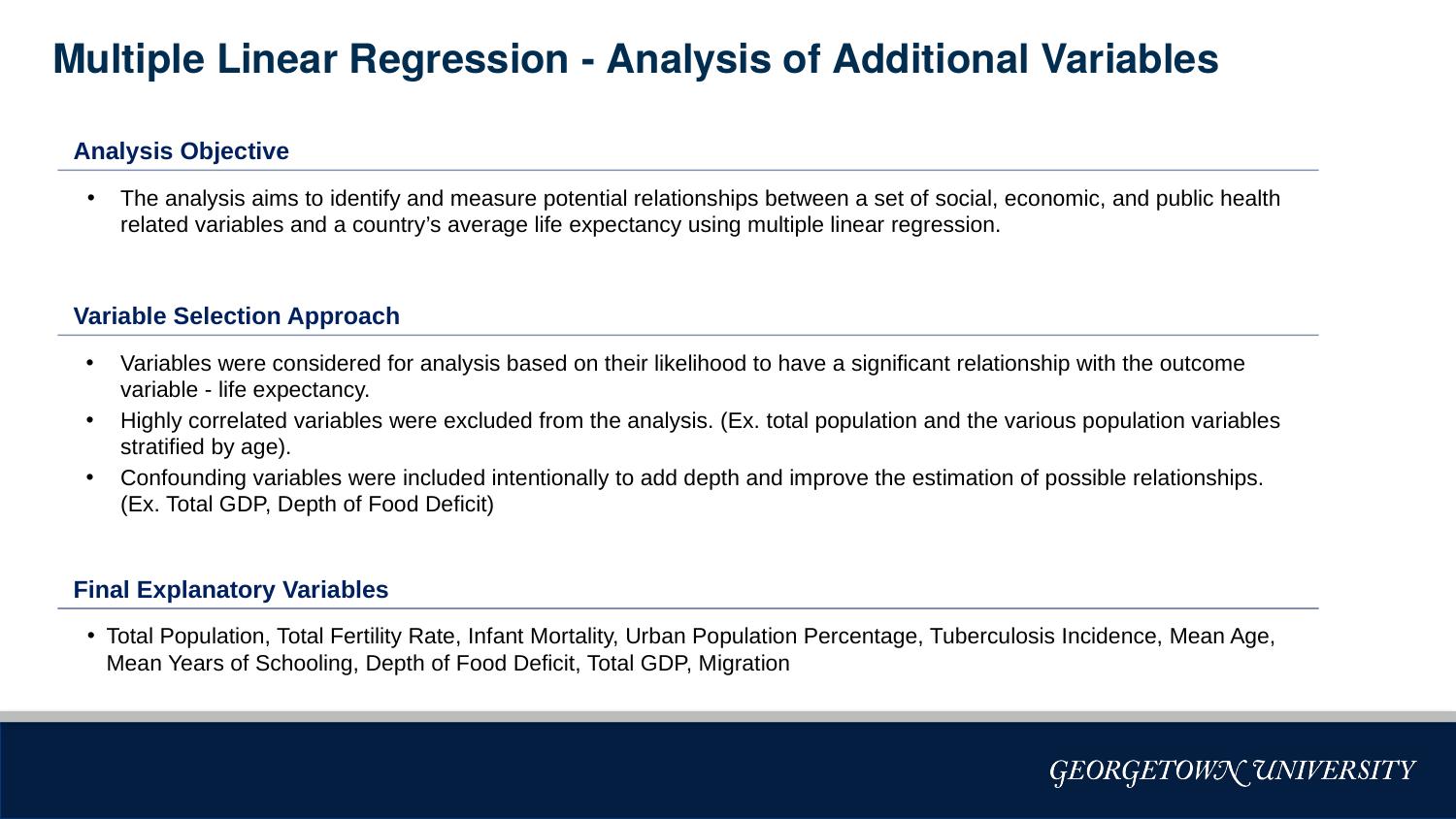

Multiple Linear Regression - Analysis of Additional Variables
Analysis Objective
The analysis aims to identify and measure potential relationships between a set of social, economic, and public health related variables and a country’s average life expectancy using multiple linear regression.
Variable Selection Approach
Variables were considered for analysis based on their likelihood to have a significant relationship with the outcome variable - life expectancy.
Highly correlated variables were excluded from the analysis. (Ex. total population and the various population variables stratified by age).
Confounding variables were included intentionally to add depth and improve the estimation of possible relationships. (Ex. Total GDP, Depth of Food Deficit)

Final Explanatory Variables
Total Population, Total Fertility Rate, Infant Mortality, Urban Population Percentage, Tuberculosis Incidence, Mean Age, Mean Years of Schooling, Depth of Food Deficit, Total GDP, Migration